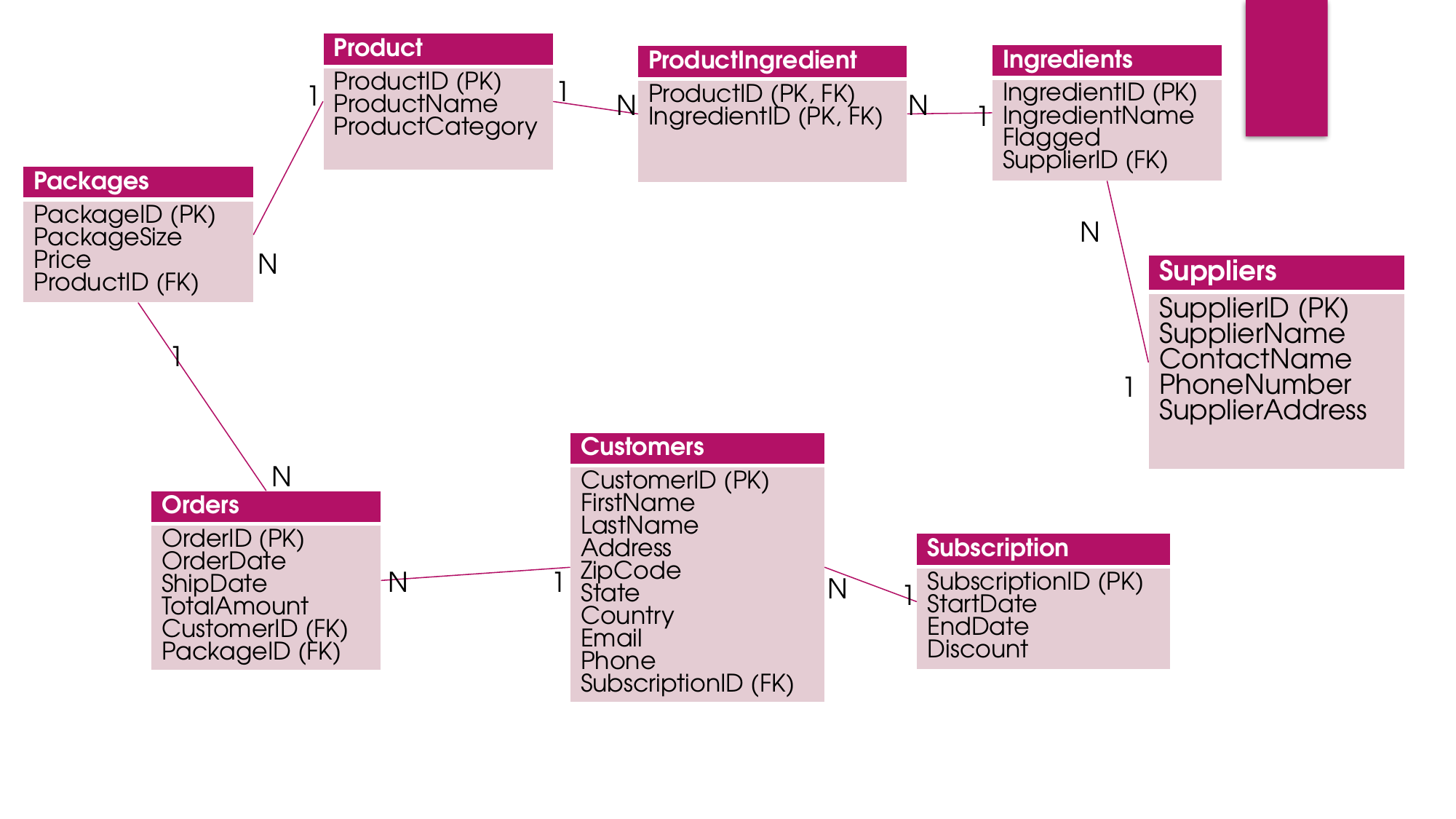

| Product |
| --- |
| ProductID (PK) ProductName ProductCategory |
| Ingredients |
| --- |
| IngredientID (PK) IngredientName Flagged SupplierID (FK) |
| ProductIngredient |
| --- |
| ProductID (PK, FK) IngredientID (PK, FK) |
1
1
N
N
1
| Packages |
| --- |
| PackageID (PK) PackageSize Price ProductID (FK) |
N
N
| Suppliers |
| --- |
| SupplierID (PK) SupplierName ContactName PhoneNumber SupplierAddress |
1
1
| Customers |
| --- |
| CustomerID (PK) FirstName LastName Address ZipCode State Country Email Phone SubscriptionID (FK) |
N
| Orders |
| --- |
| OrderID (PK) OrderDate ShipDate TotalAmount CustomerID (FK) PackageID (FK) |
| Subscription |
| --- |
| SubscriptionID (PK) StartDate EndDate Discount |
N
1
N
1